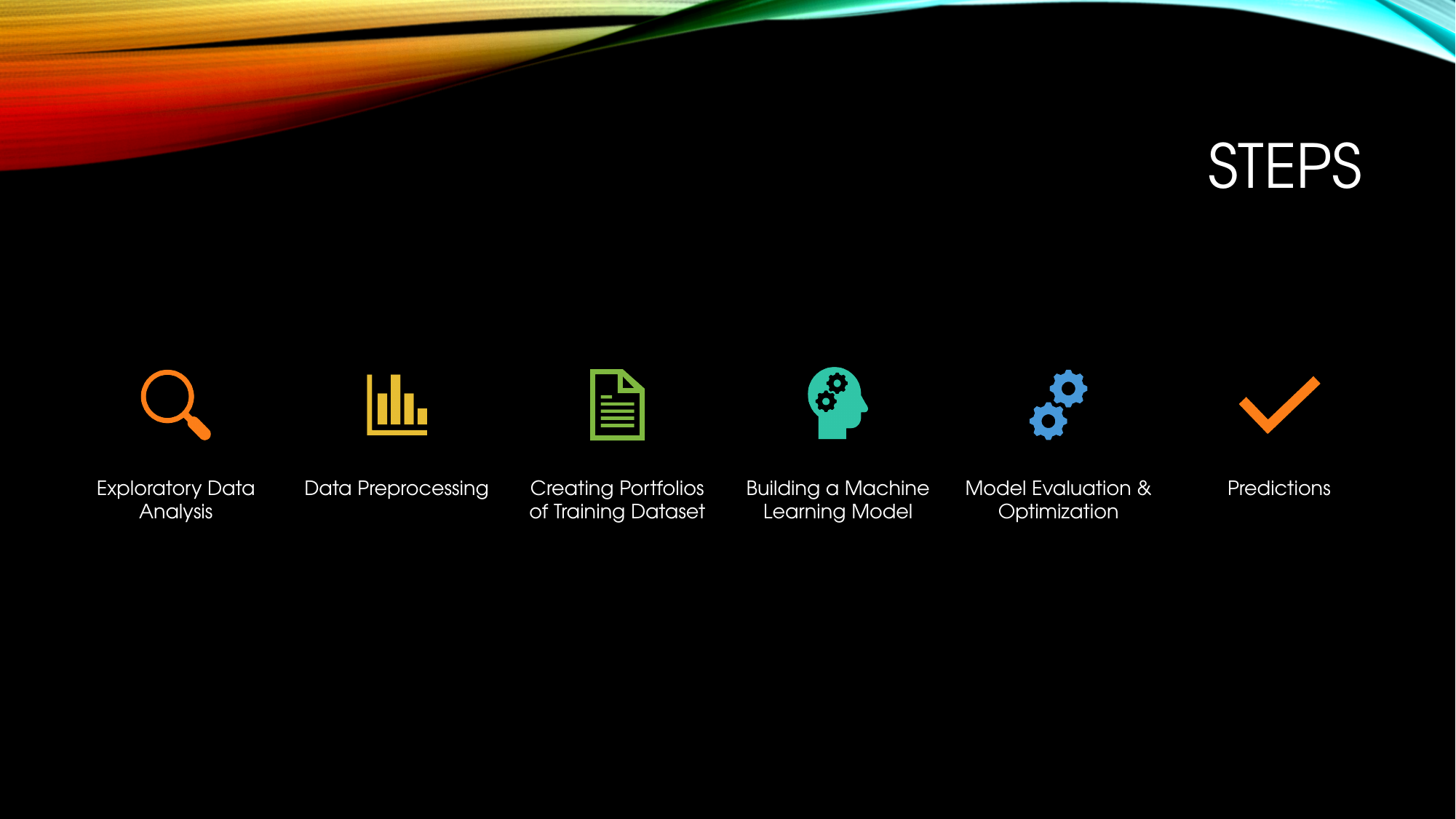

# STEPS
Exploratory Data Analysis
Data Preprocessing
Creating Portfolios of Training Dataset
Building a Machine Learning Model
Model Evaluation & Optimization
Predictions